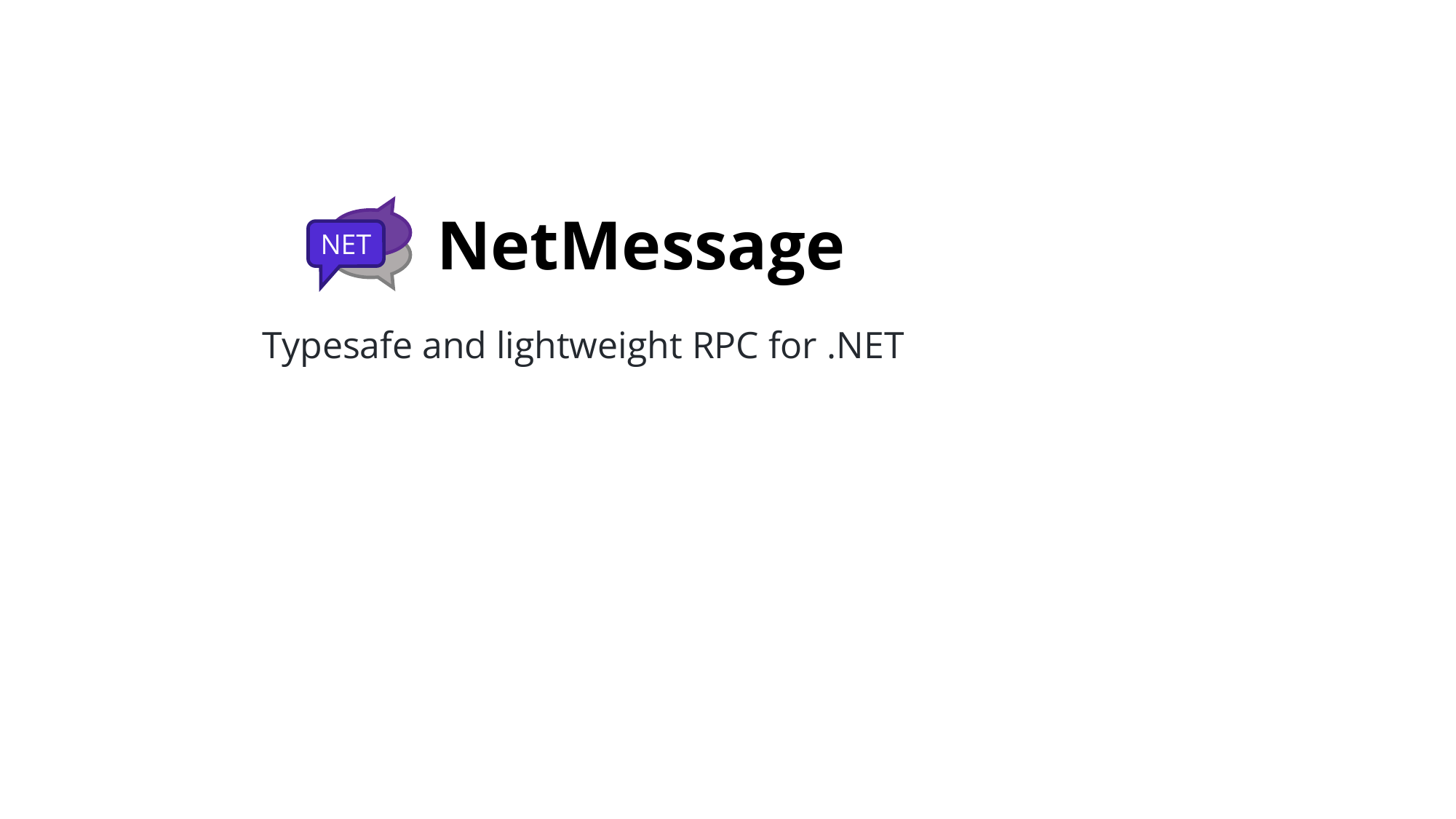

NetMessage

NET

Typesafe and lightweight RPC for .NET